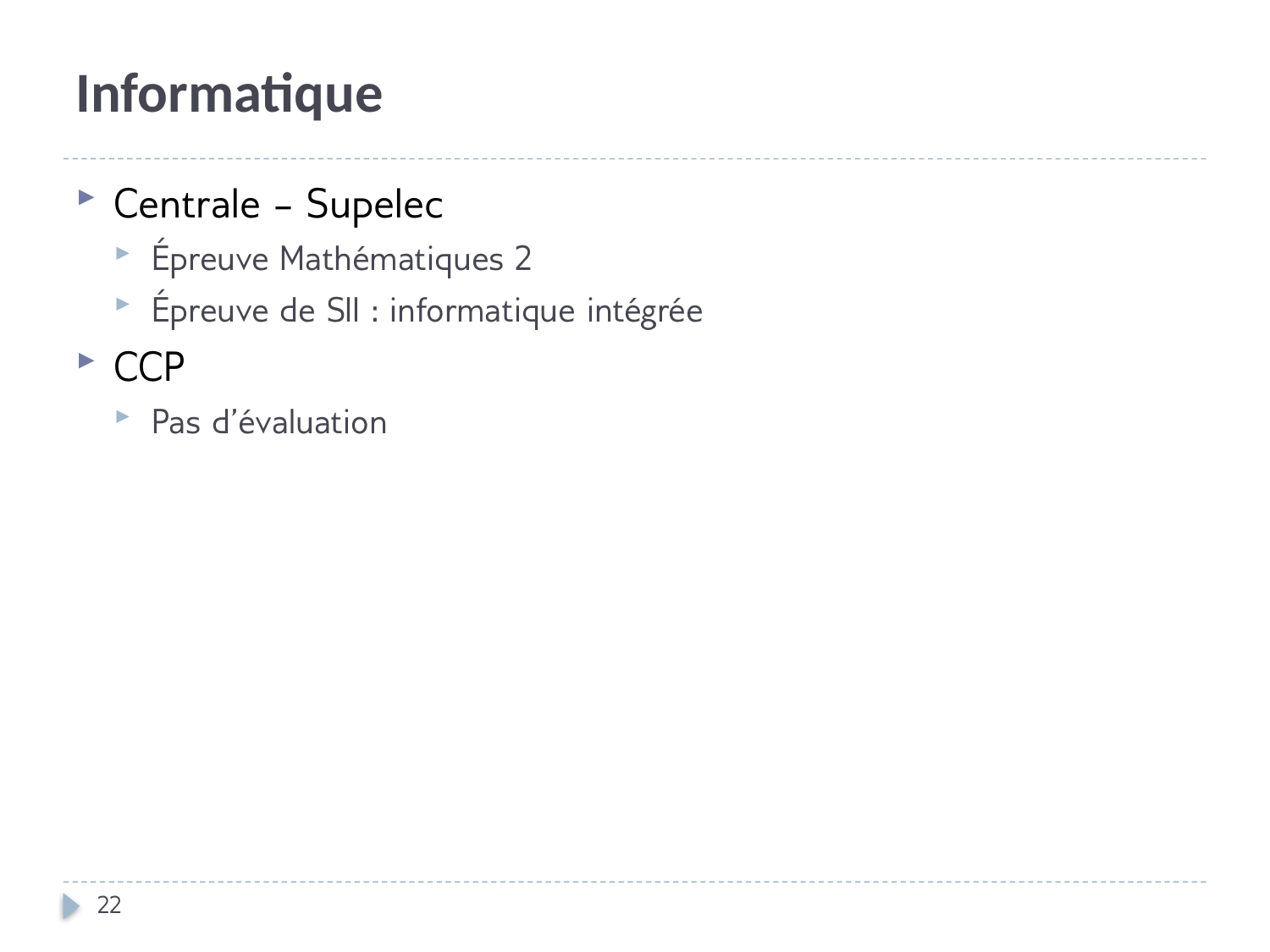

# Informatique
Centrale – Supelec
Épreuve Mathématiques 2
Épreuve de SII : informatique intégrée
CCP
Pas d’évaluation
22